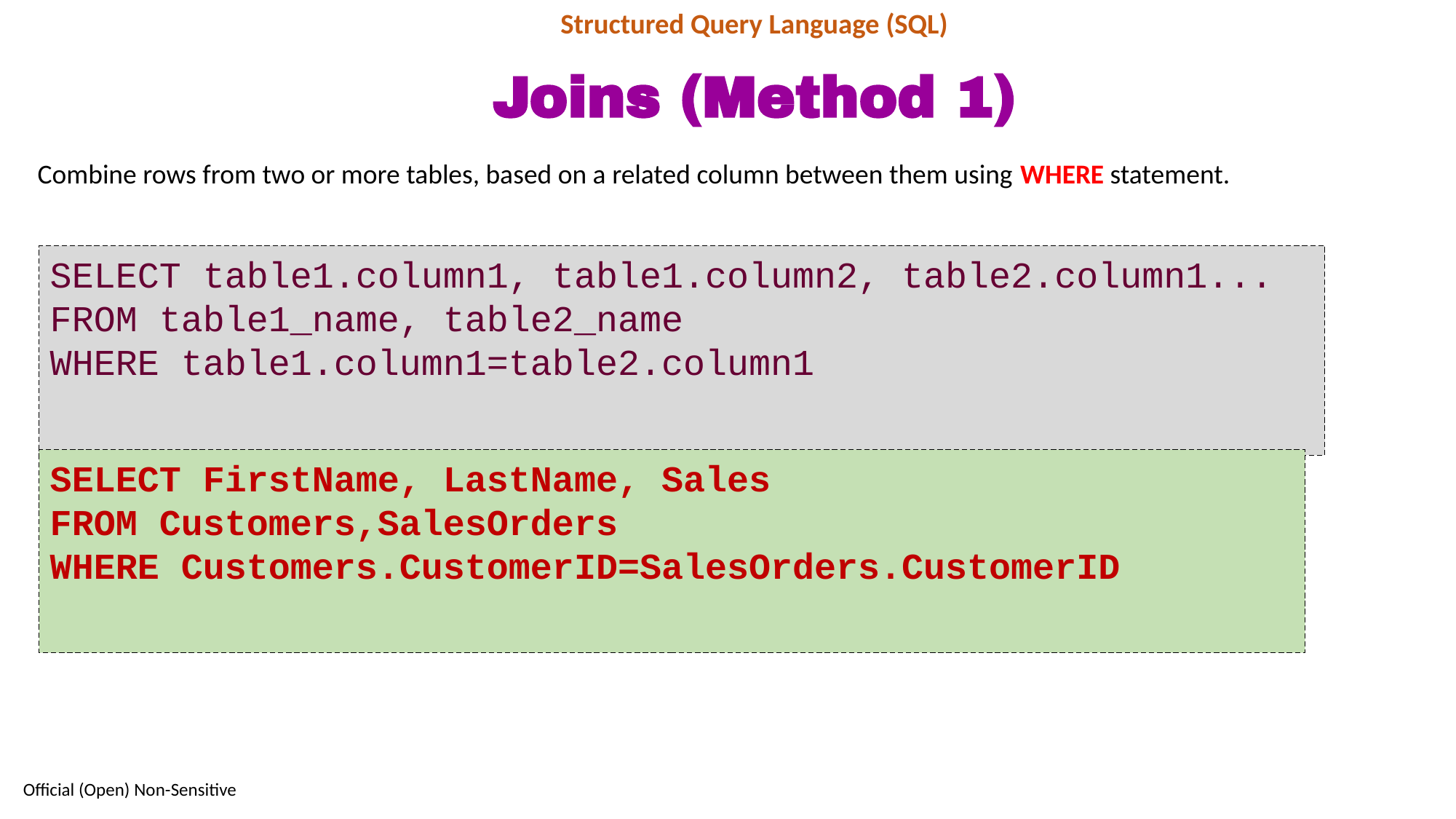

Structured Query Language (SQL)
# Joins (Method 1)
Combine rows from two or more tables, based on a related column between them using WHERE statement.
SELECT table1.column1, table1.column2, table2.column1...
FROM table1_name, table2_name
WHERE table1.column1=table2.column1
SELECT FirstName, LastName, Sales
FROM Customers,SalesOrders
WHERE Customers.CustomerID=SalesOrders.CustomerID
31
Official (Open) Non-Sensitive